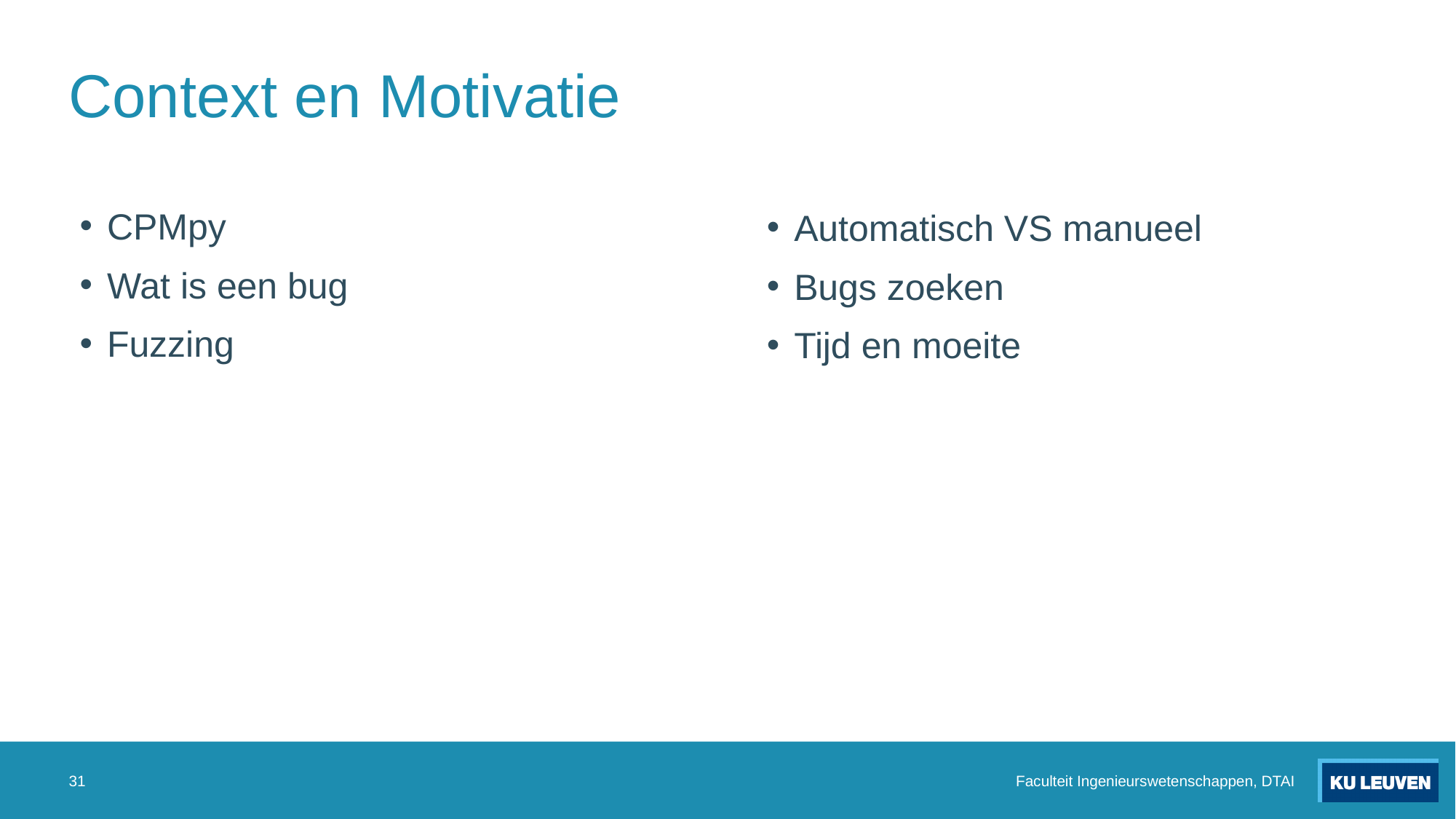

# Context en Motivatie
CPMpy
Wat is een bug
Fuzzing

Automatisch VS manueel
Bugs zoeken
Tijd en moeite

31
Faculteit Ingenieurswetenschappen, DTAI